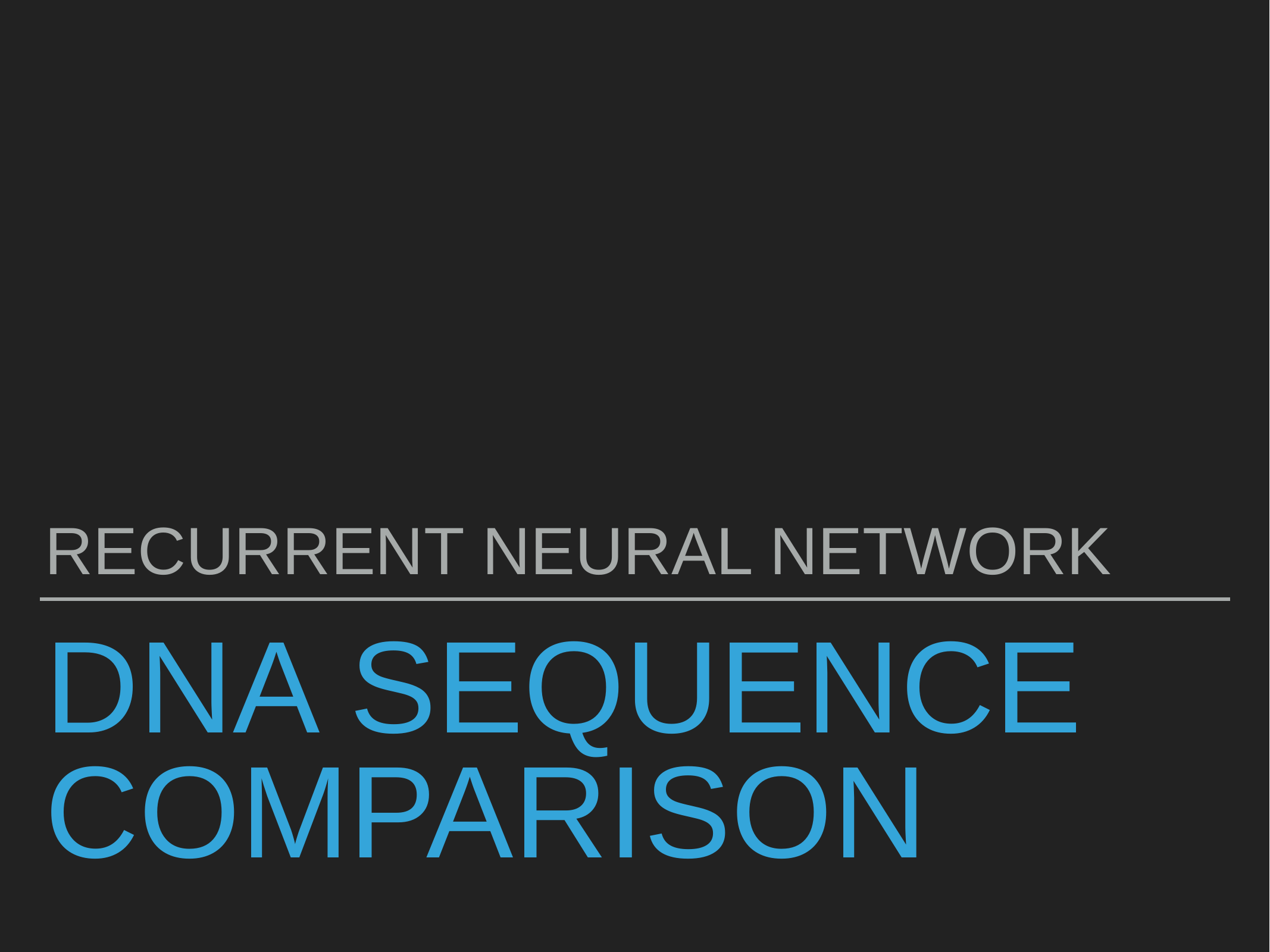

Recurrent neural network
# DNA sequence comparison